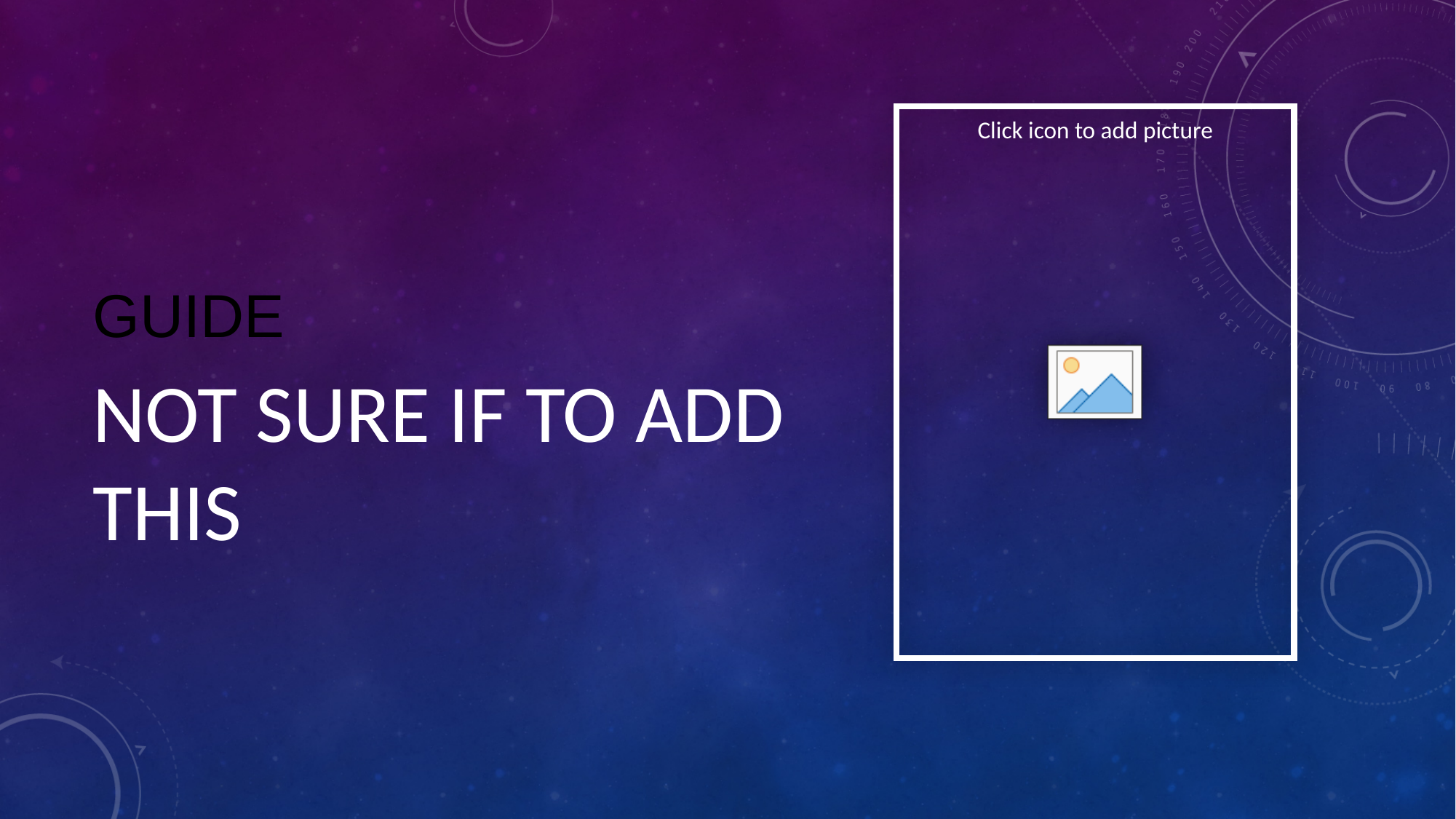

# Guide
NOT SURE IF TO ADD THIS